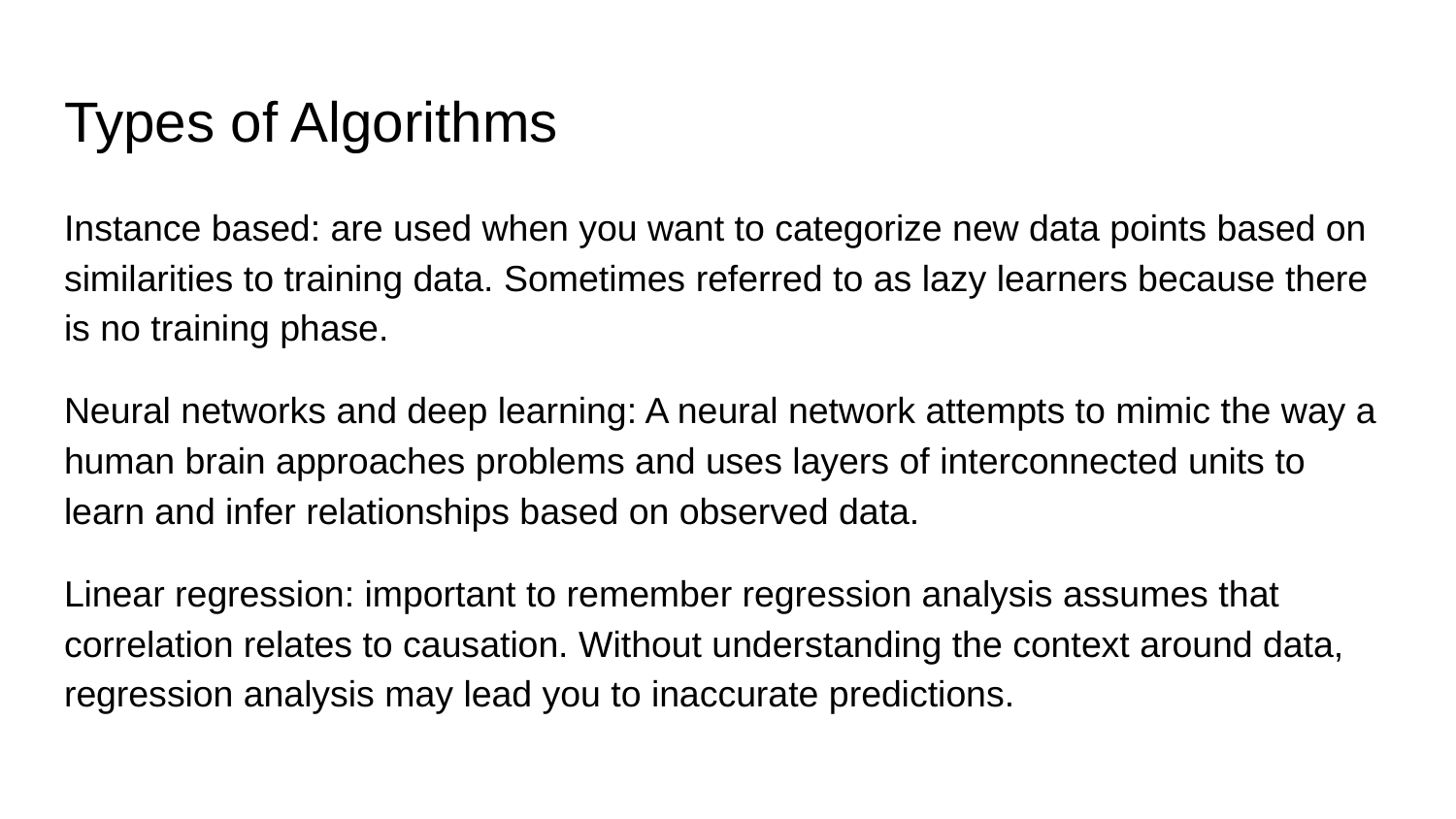

# Types of Algorithms
Instance based: are used when you want to categorize new data points based on similarities to training data. Sometimes referred to as lazy learners because there is no training phase.
Neural networks and deep learning: A neural network attempts to mimic the way a human brain approaches problems and uses layers of interconnected units to learn and infer relationships based on observed data.
Linear regression: important to remember regression analysis assumes that correlation relates to causation. Without understanding the context around data, regression analysis may lead you to inaccurate predictions.